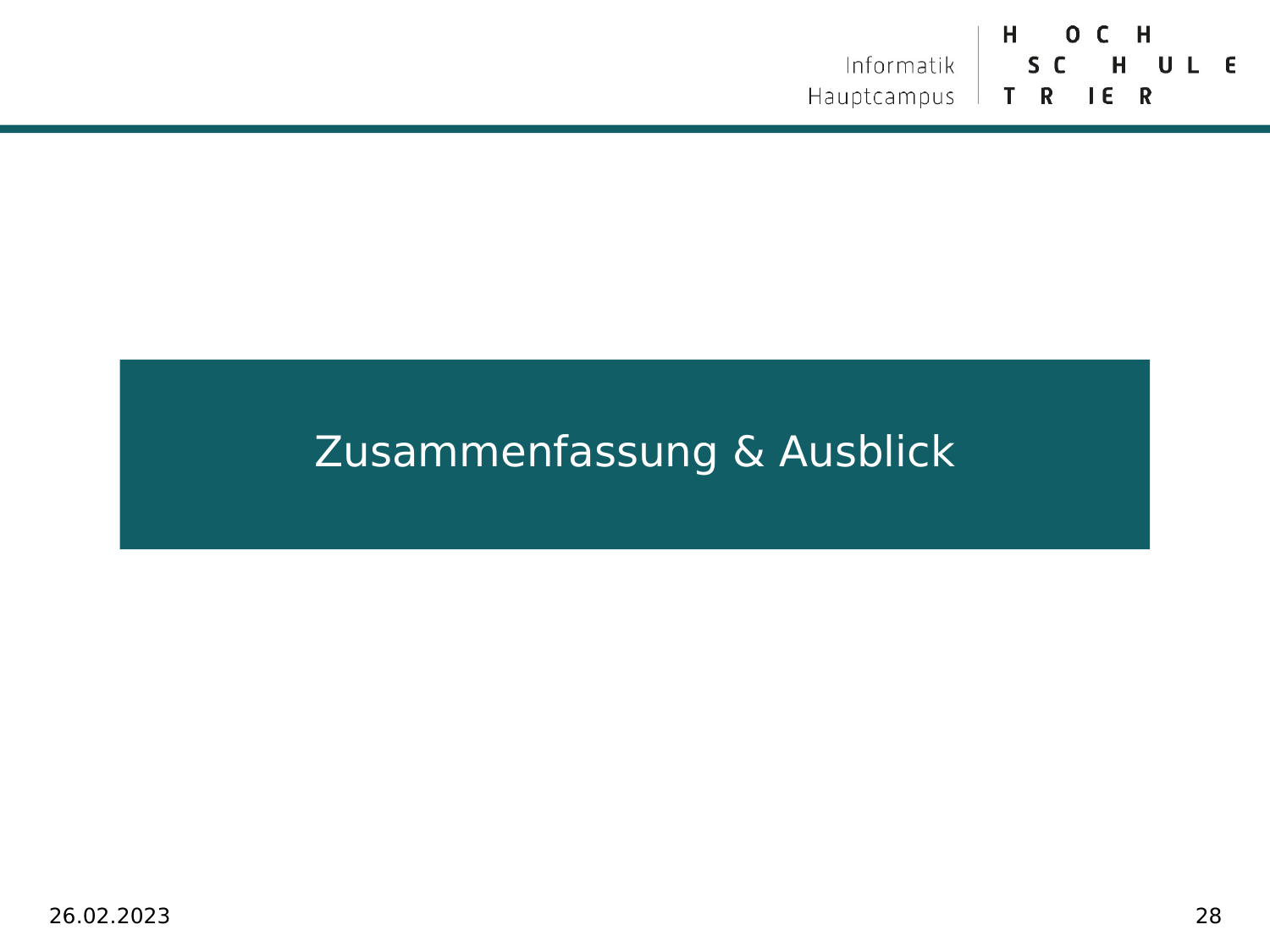

#

Zusammenfassung & Ausblick
Optimierung
26.02.2023

28